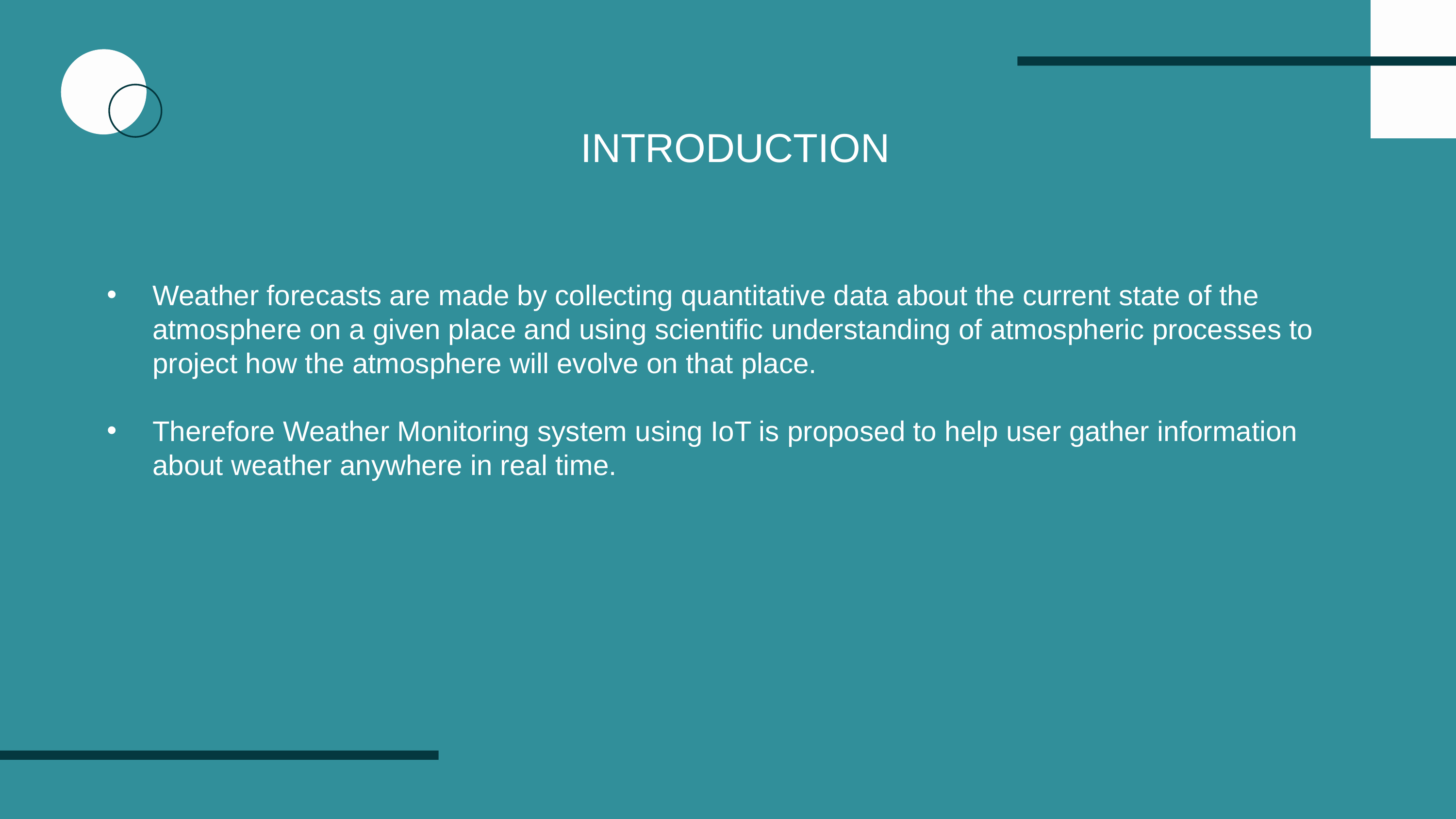

INTRODUCTION

Weather forecasts are made by collecting quantitative data about the current state of the atmosphere on a given place and using scientific understanding of atmospheric processes to project how the atmosphere will evolve on that place.

Therefore Weather Monitoring system using IoT is proposed to help user gather information about weather anywhere in real time.